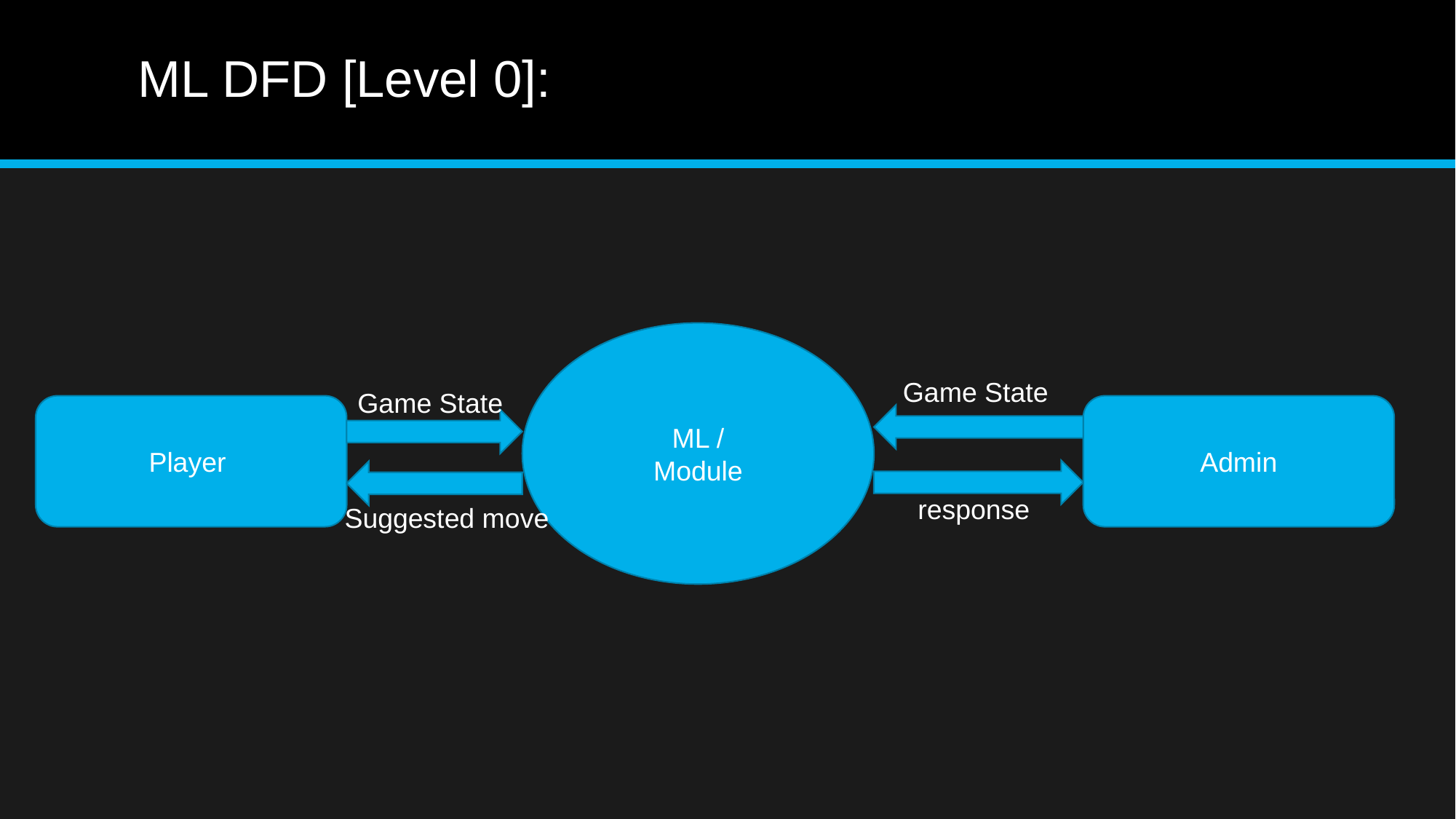

# ML DFD [Level 0]:
ML /
Module
Game State
Game State
Player
Admin

response
Suggested move